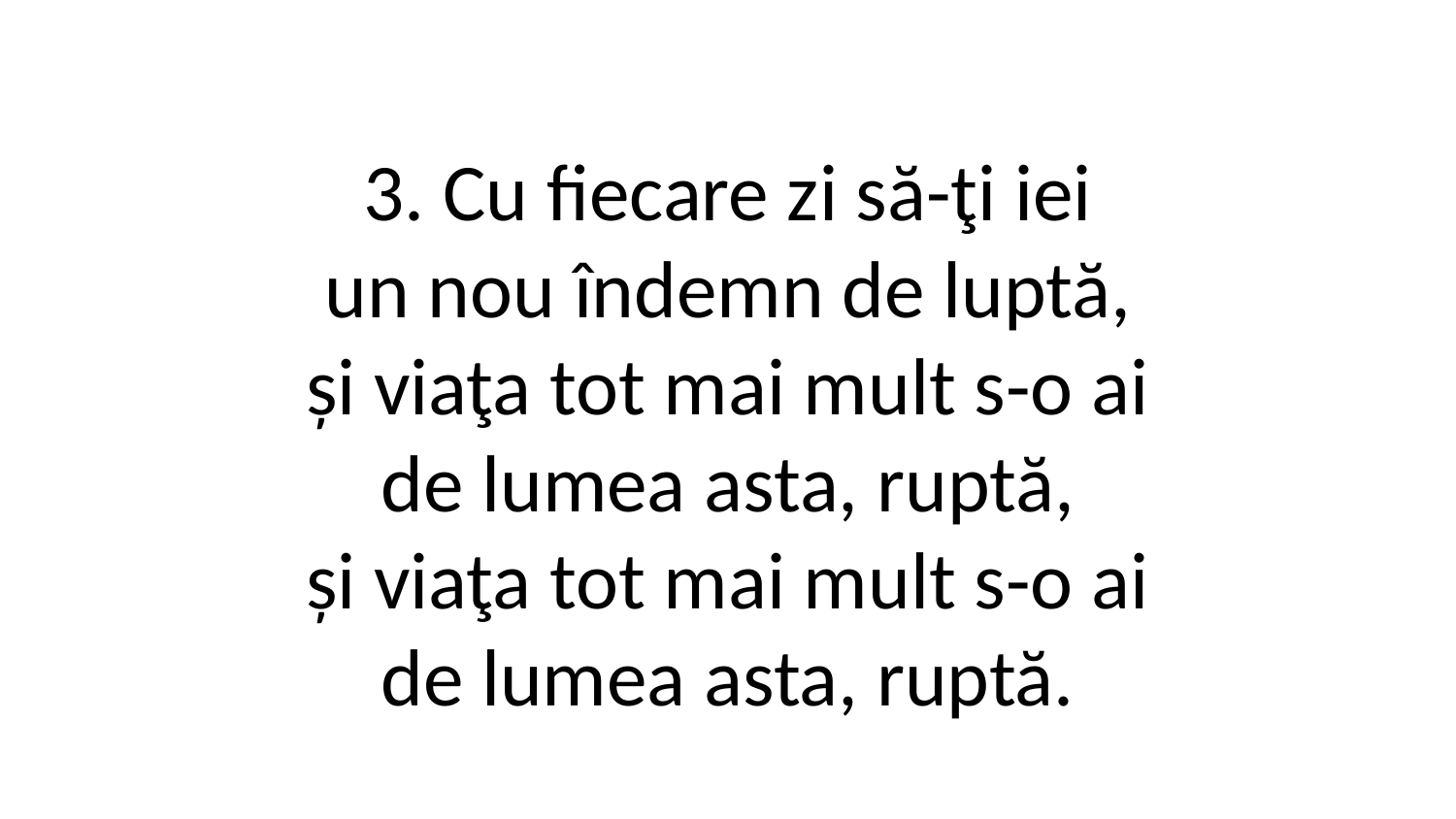

3. Cu fiecare zi să-ţi iei
un nou îndemn de luptă,
și viaţa tot mai mult s-o ai
de lumea asta, ruptă,
și viaţa tot mai mult s-o ai
de lumea asta, ruptă.